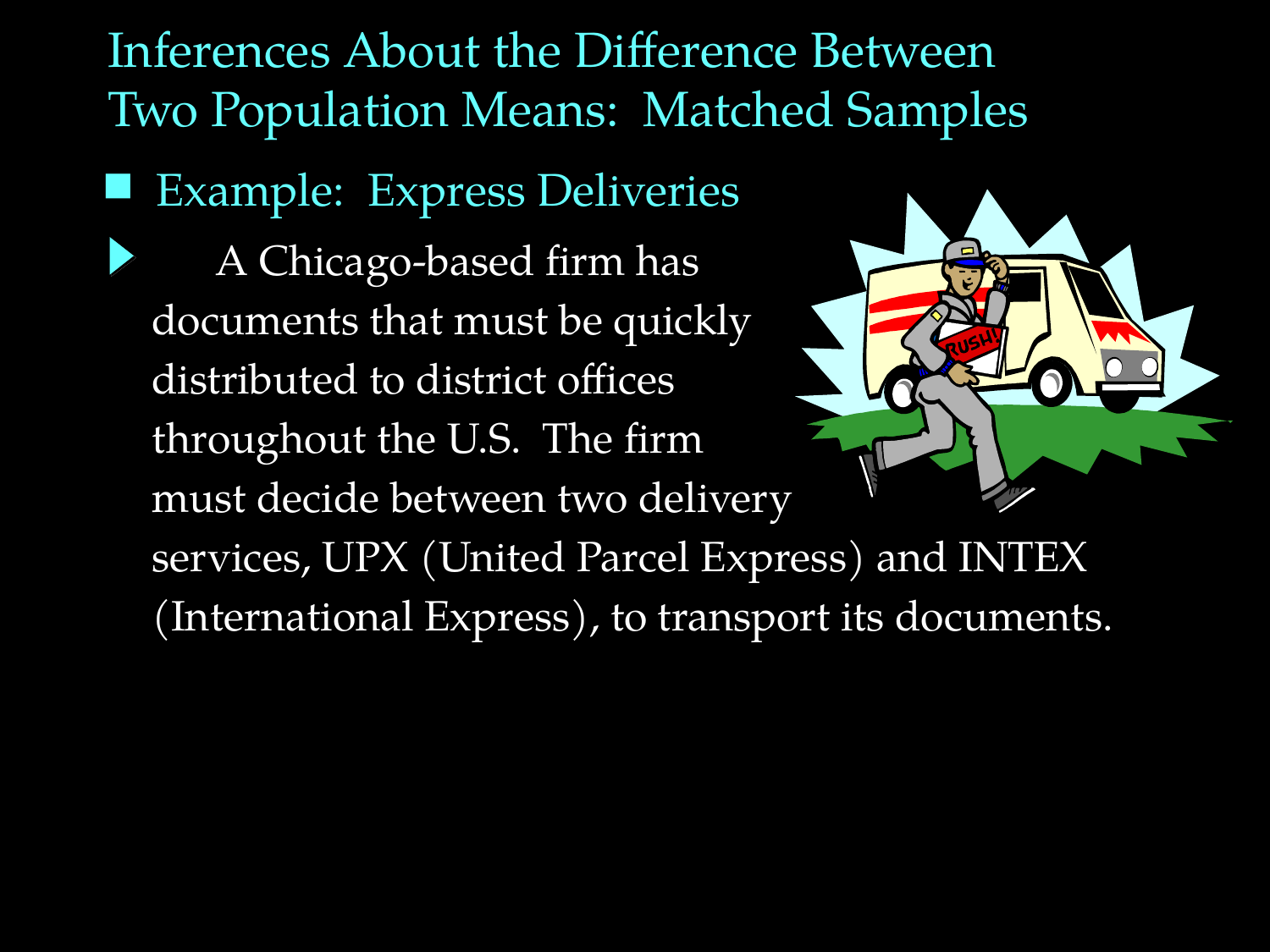

Inferences About the Difference Between
Two Population Means:  Matched Samples
Example:  Express Deliveries

      A Chicago-based firm has
documents that must be quickly
distributed to district offices
throughout the U.S.  The firm
must decide between two delivery
services, UPX (United Parcel Express) and INTEX
(International Express), to transport its documents.